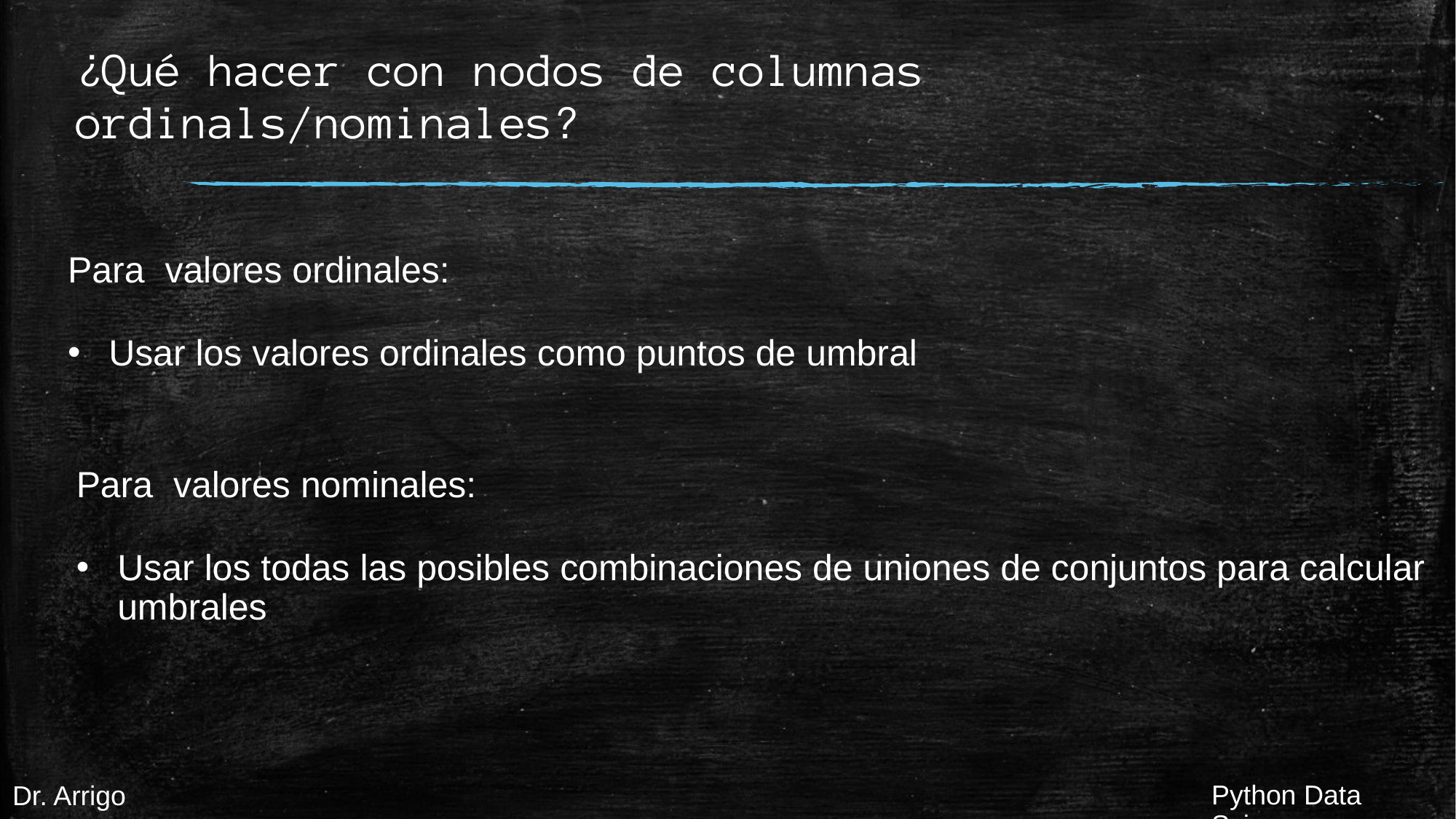

# ¿Qué hacer con nodos de columnas ordinals/nominales?
Para  valores ordinales:
Usar los valores ordinales como puntos de umbral

Para  valores nominales:
Usar los todas las posibles combinaciones de uniones de conjuntos para calcular umbrales